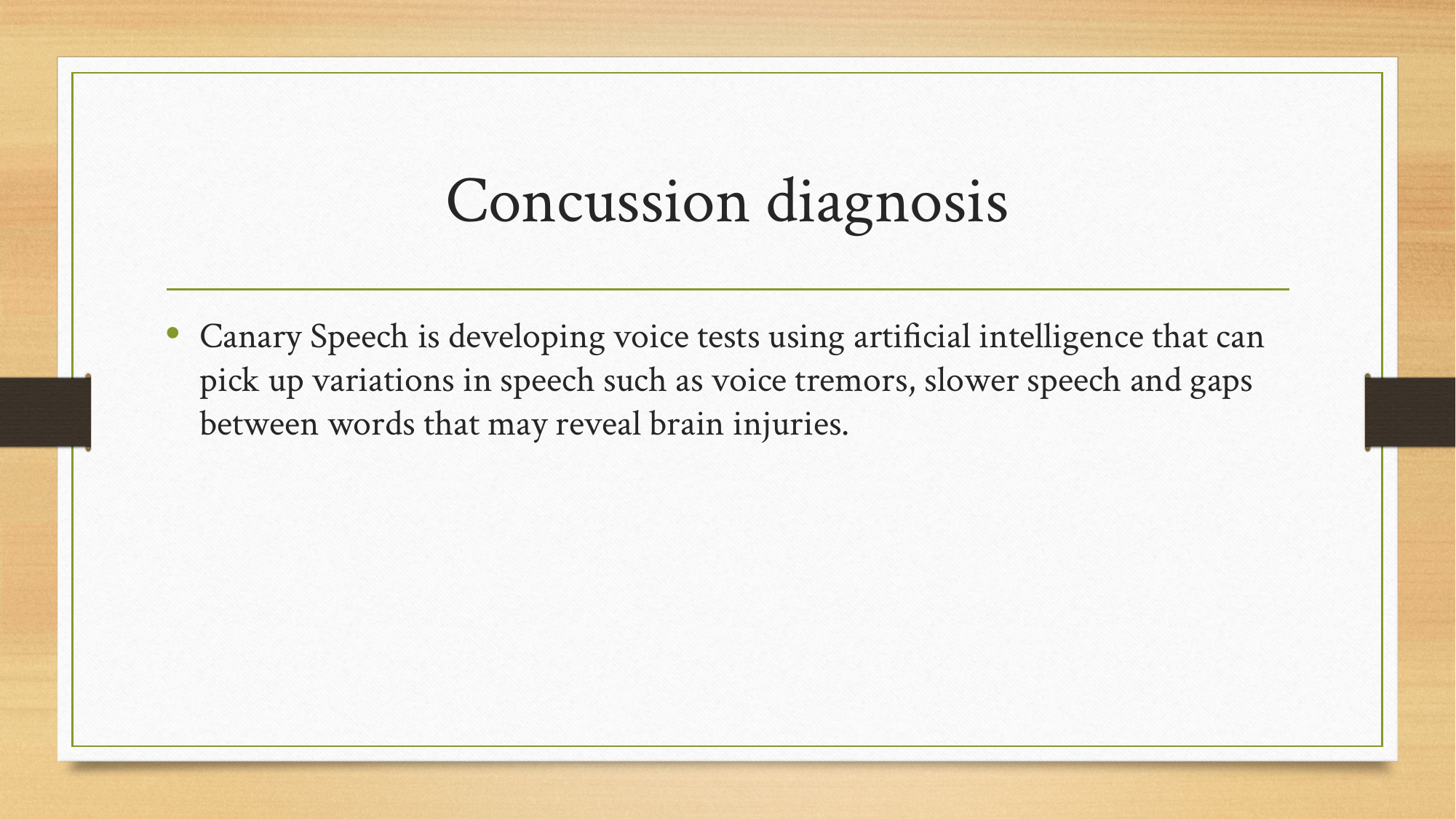

# Concussion diagnosis
Canary Speech is developing voice tests using artificial intelligence that can pick up variations in speech such as voice tremors, slower speech and gaps between words that may reveal brain injuries.